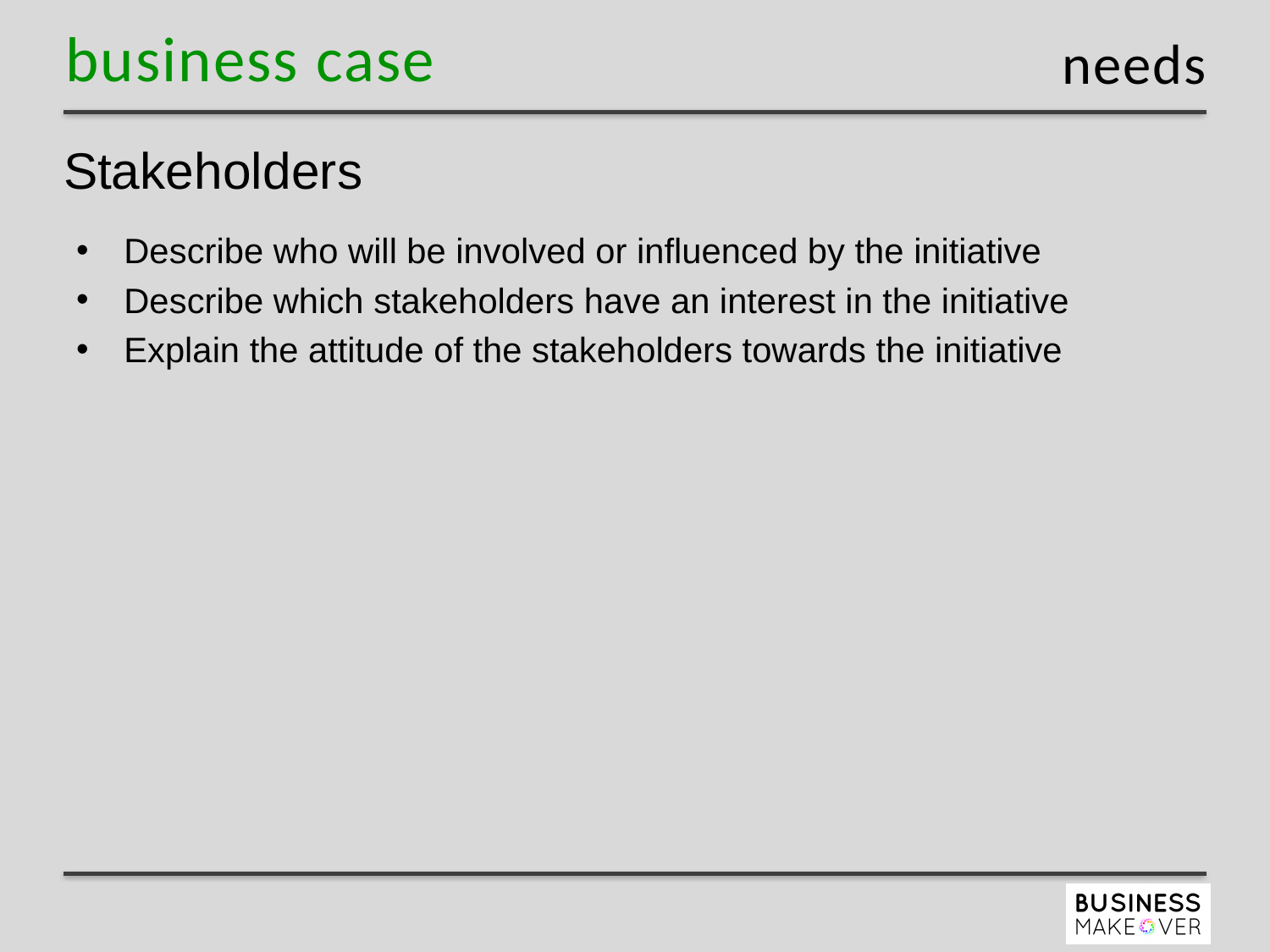

needs
# Stakeholders
Describe who will be involved or influenced by the initiative
Describe which stakeholders have an interest in the initiative
Explain the attitude of the stakeholders towards the initiative